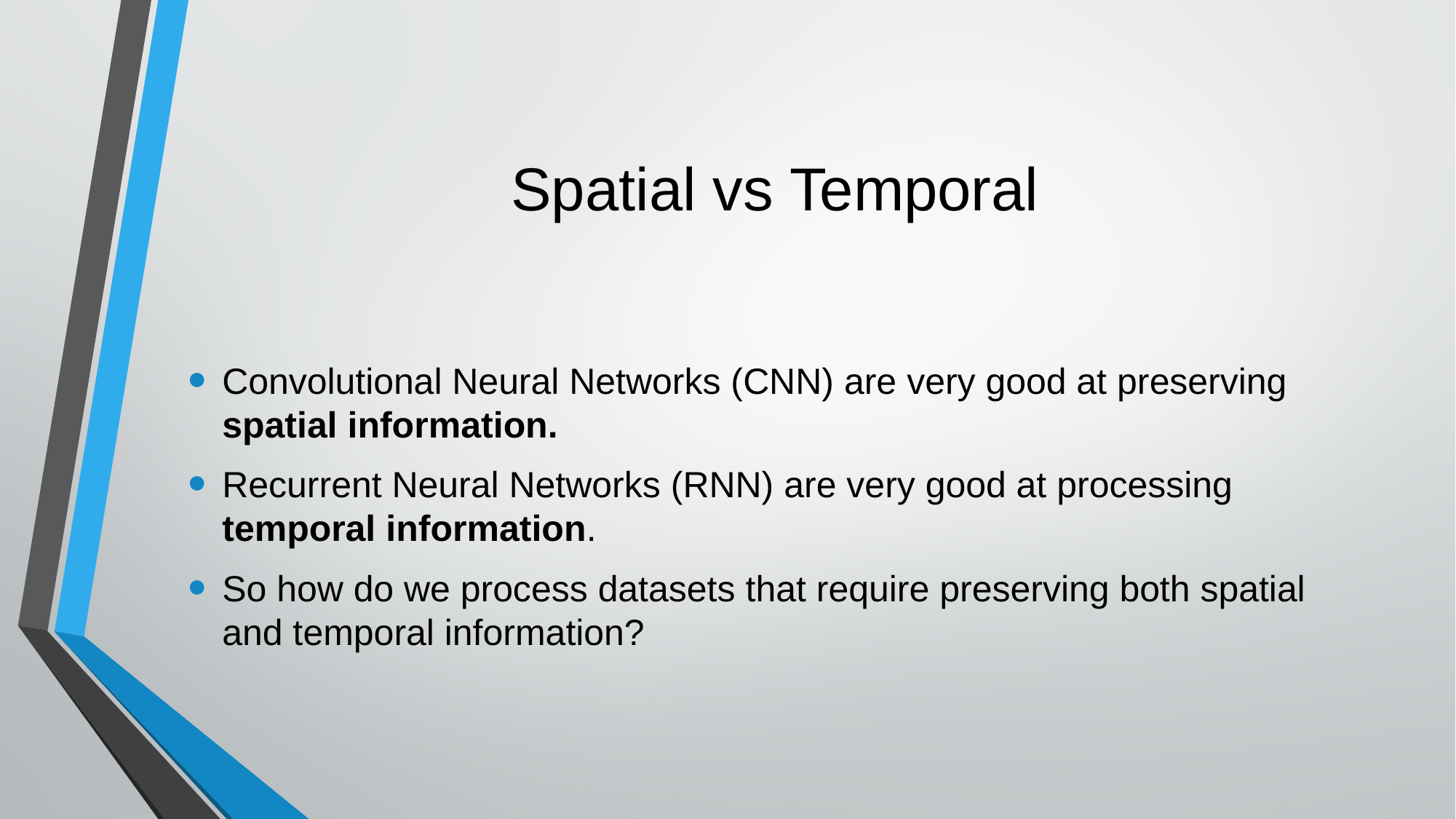

# Spatial vs Temporal
Convolutional Neural Networks (CNN) are very good at preserving spatial information.
Recurrent Neural Networks (RNN) are very good at processing temporal information.
So how do we process datasets that require preserving both spatial and temporal information?